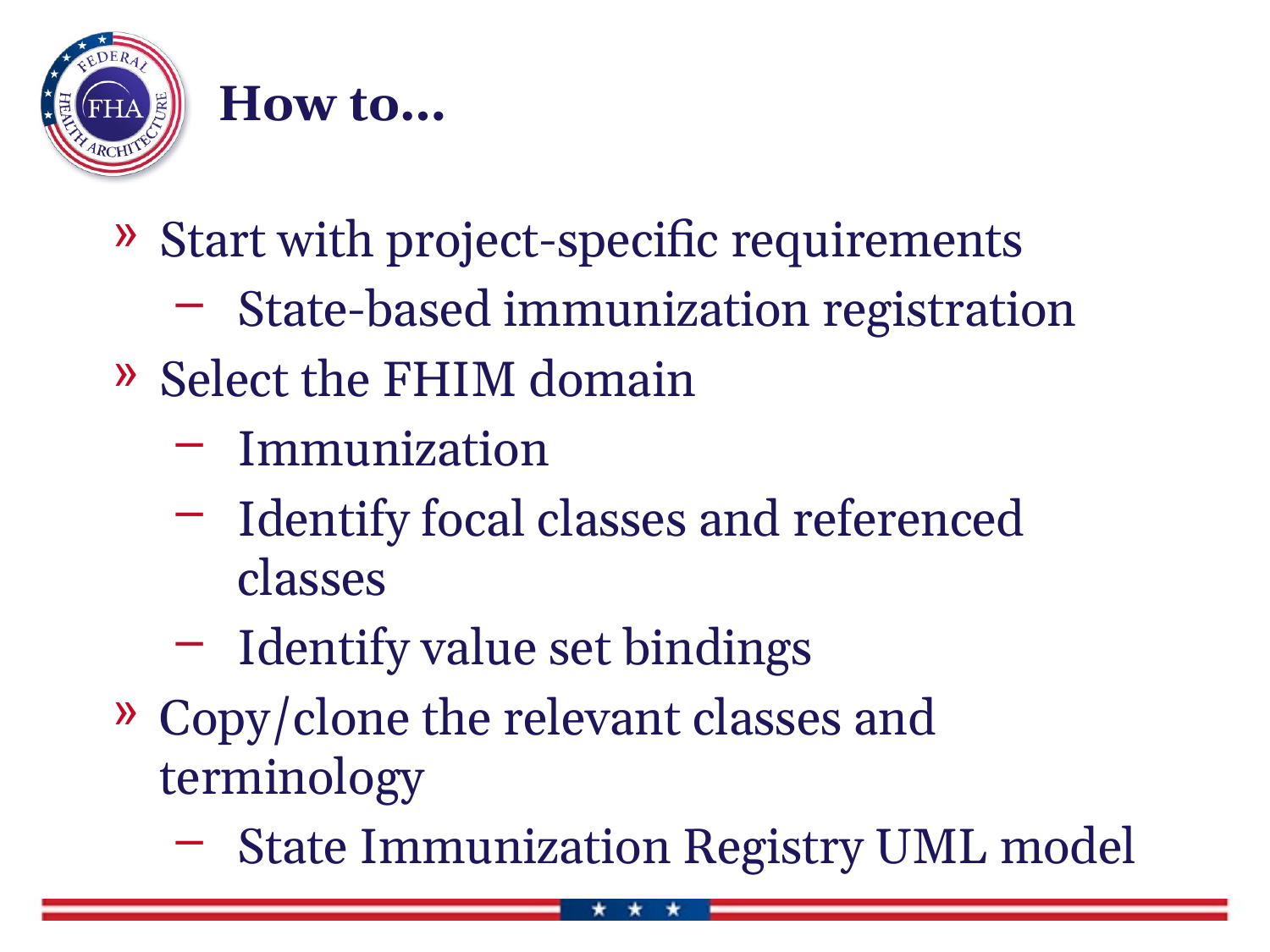

# How to…
Start with project-specific requirements
State-based immunization registration
Select the FHIM domain
Immunization
Identify focal classes and referenced classes
Identify value set bindings
Copy/clone the relevant classes and terminology
State Immunization Registry UML model